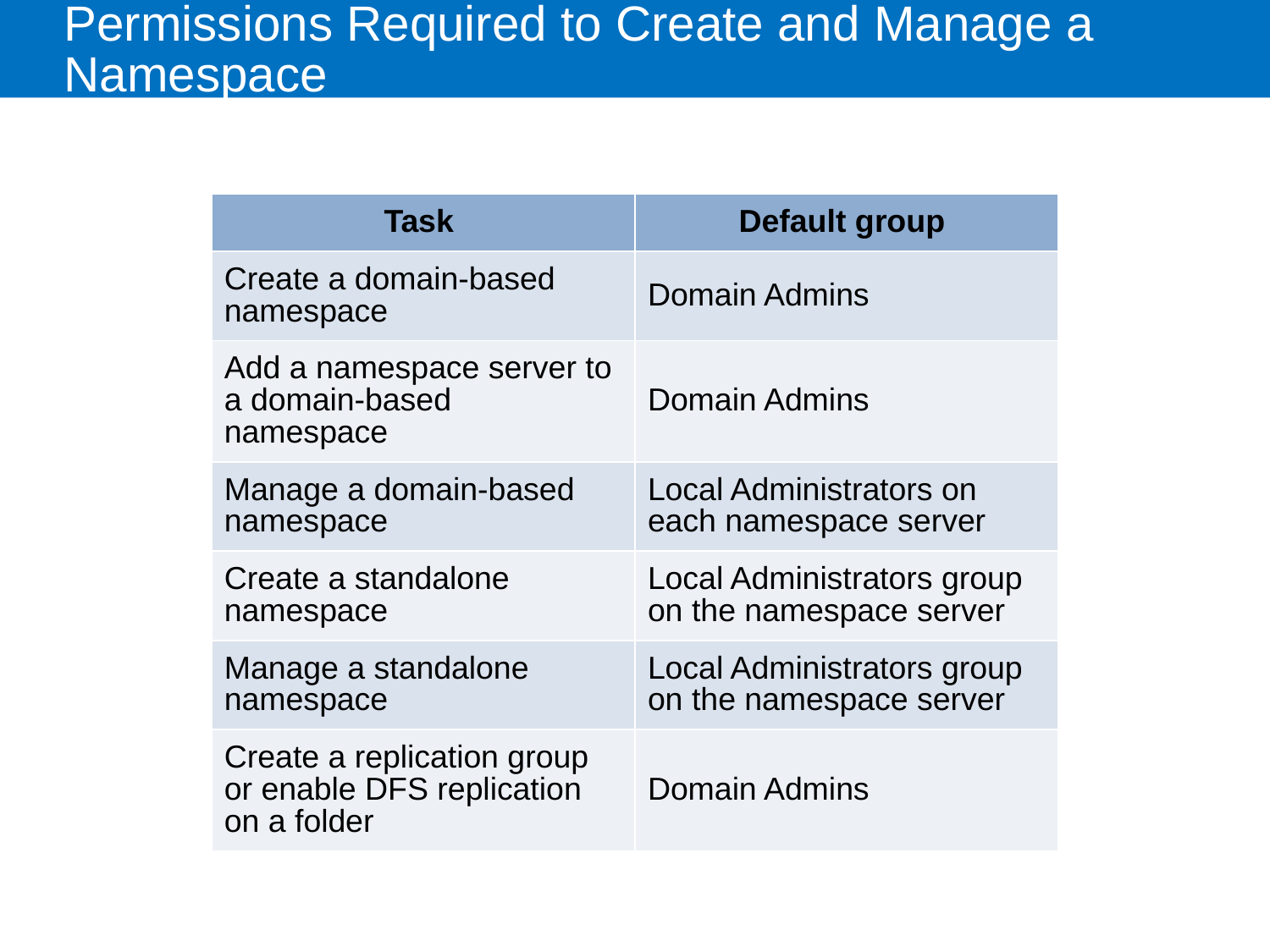

# Permissions Required to Create and Manage a Namespace
| Task | Default group |
| --- | --- |
| Create a domain-based namespace | Domain Admins |
| Add a namespace server to a domain-based namespace | Domain Admins |
| Manage a domain-based namespace | Local Administrators on each namespace server |
| Create a standalone namespace | Local Administrators group on the namespace server |
| Manage a standalone namespace | Local Administrators group on the namespace server |
| Create a replication group or enable DFS replication on a folder | Domain Admins |